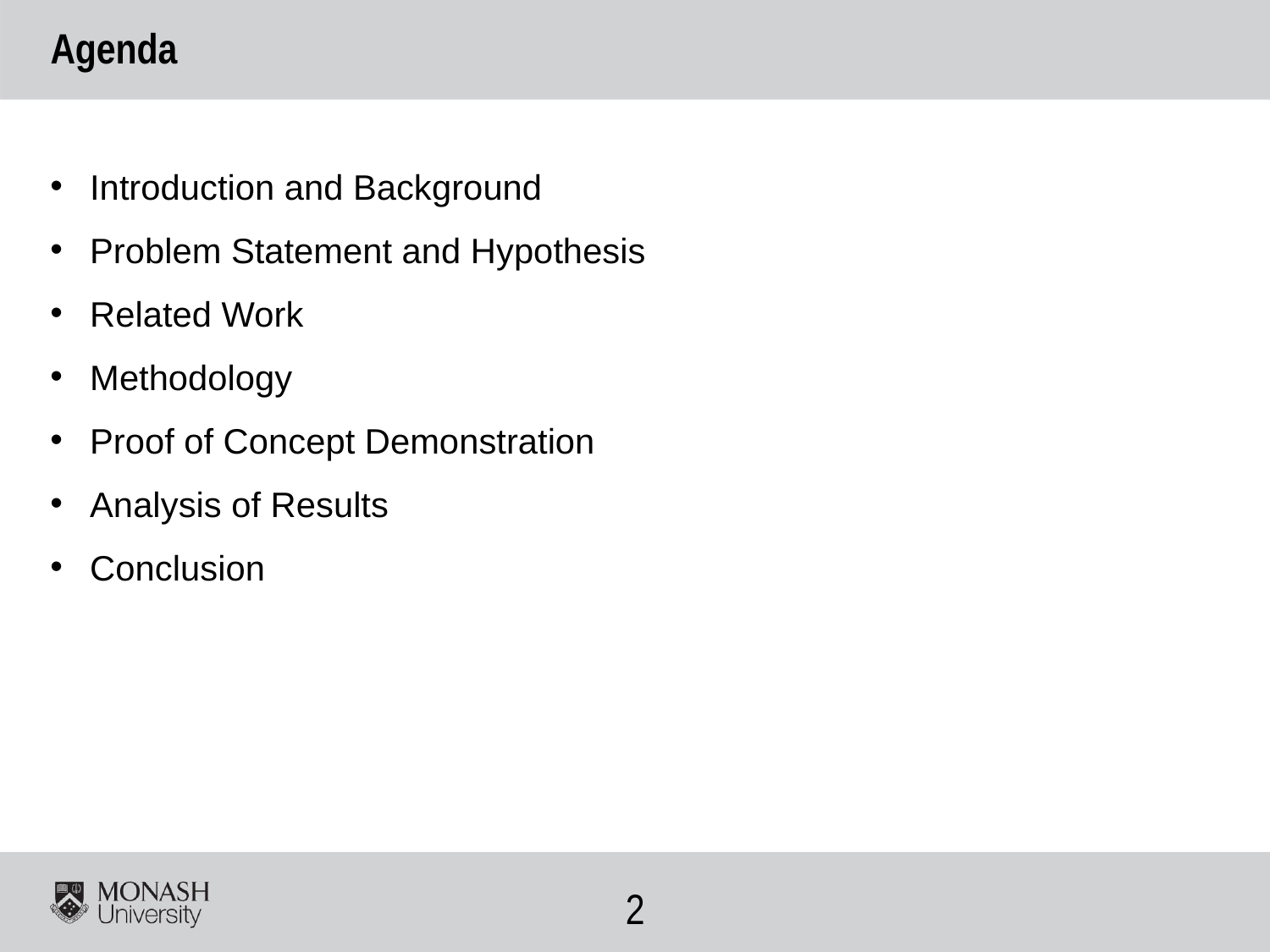

# Agenda
Introduction and Background
Problem Statement and Hypothesis
Related Work
Methodology
Proof of Concept Demonstration
Analysis of Results
Conclusion